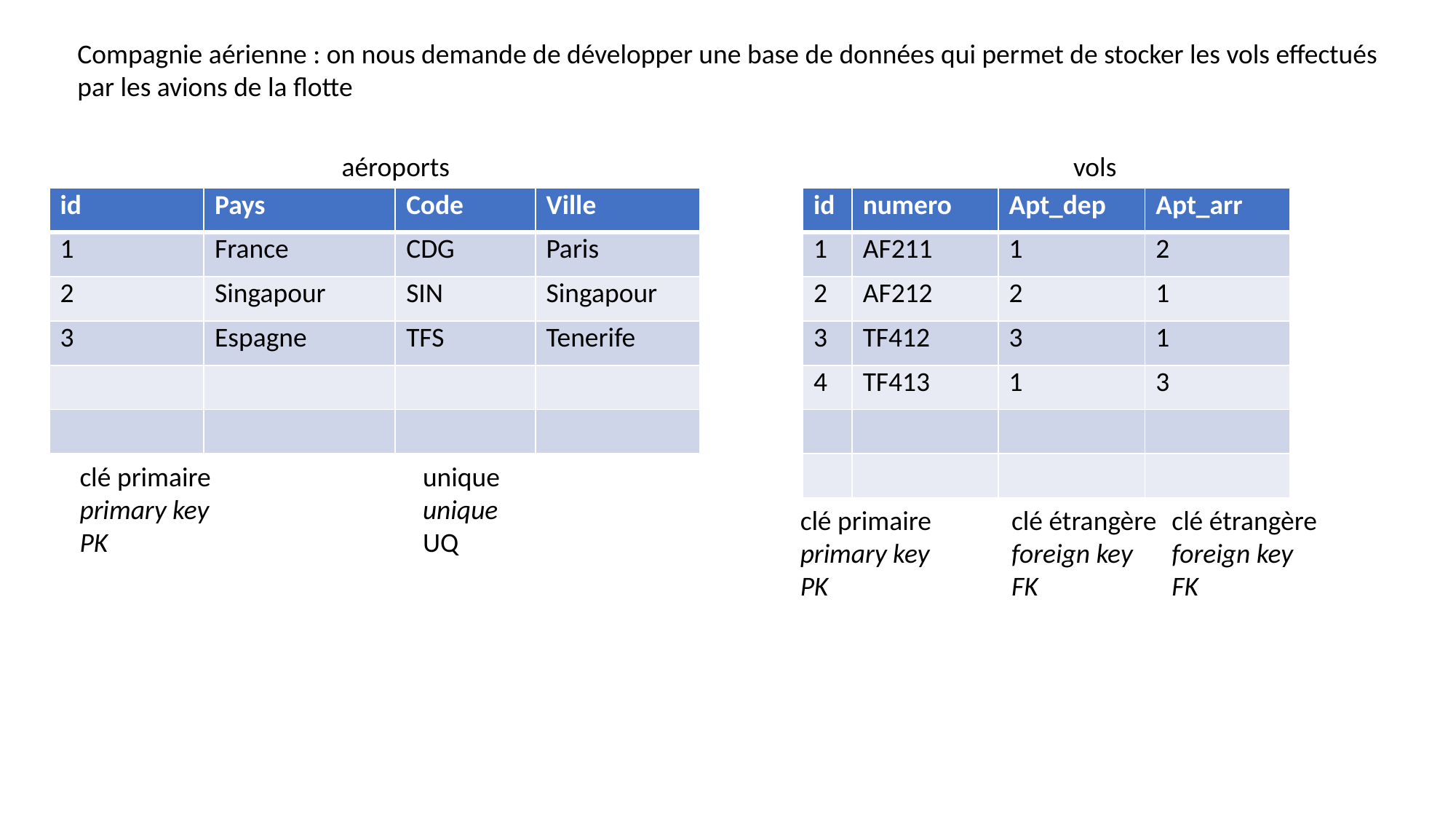

Compagnie aérienne : on nous demande de développer une base de données qui permet de stocker les vols effectués par les avions de la flotte
aéroports
vols
| id | Pays | Code | Ville |
| --- | --- | --- | --- |
| 1 | France | CDG | Paris |
| 2 | Singapour | SIN | Singapour |
| 3 | Espagne | TFS | Tenerife |
|  |  |  |  |
|  |  |  |  |
| id | numero | Apt\_dep | Apt\_arr |
| --- | --- | --- | --- |
| 1 | AF211 | 1 | 2 |
| 2 | AF212 | 2 | 1 |
| 3 | TF412 | 3 | 1 |
| 4 | TF413 | 1 | 3 |
|  |  |  |  |
|  |  |  |  |
clé primaire
primary key
PK
unique
unique
UQ
clé primaire
primary key
PK
clé étrangère
foreign key
FK
clé étrangère
foreign key
FK